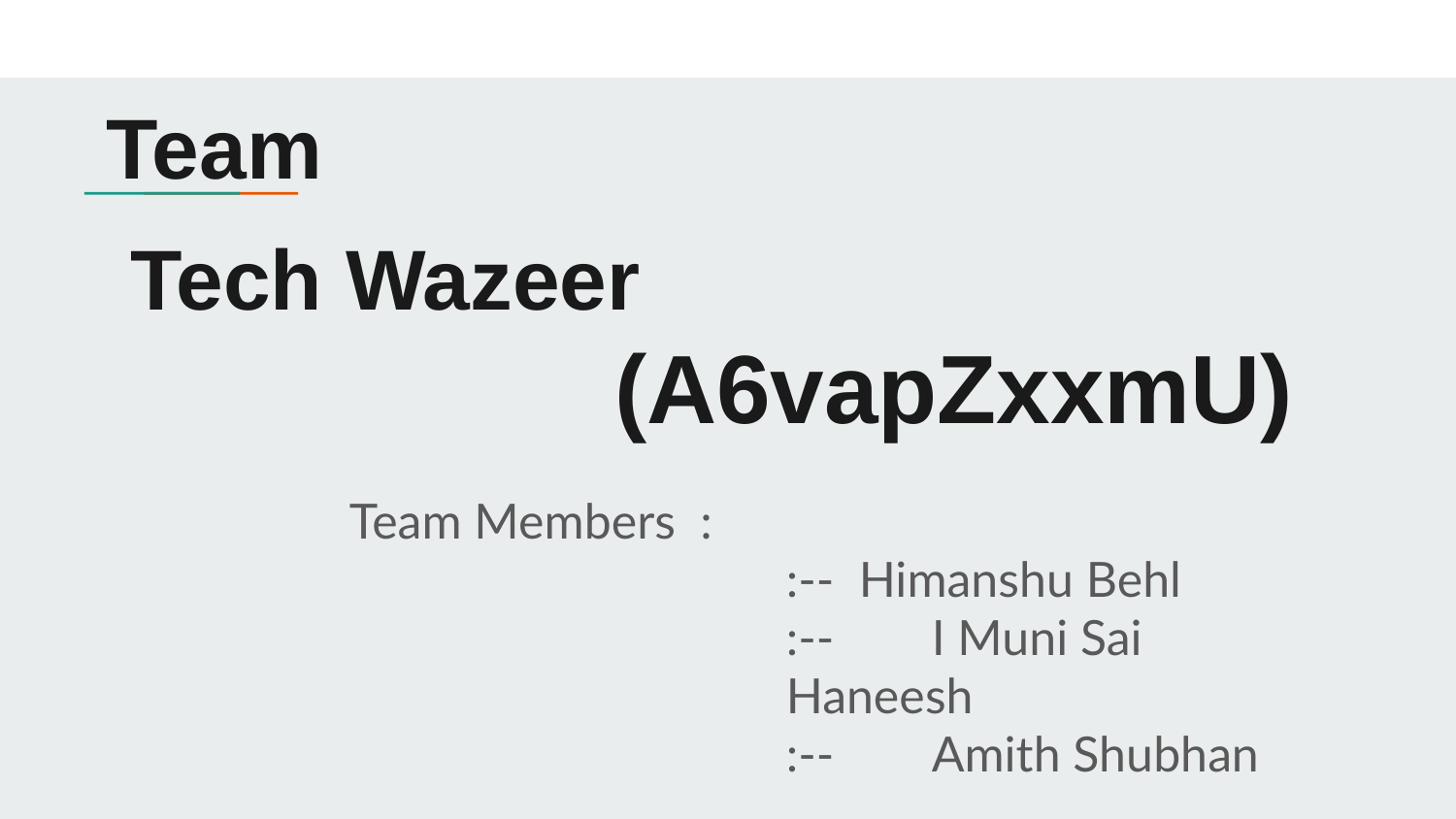

Team
# Tech Wazeer
    		               (A6vapZxxmU)
Team Members  :
:--	Himanshu Behl
:--	I Muni Sai Haneesh
:--	Amith Shubhan